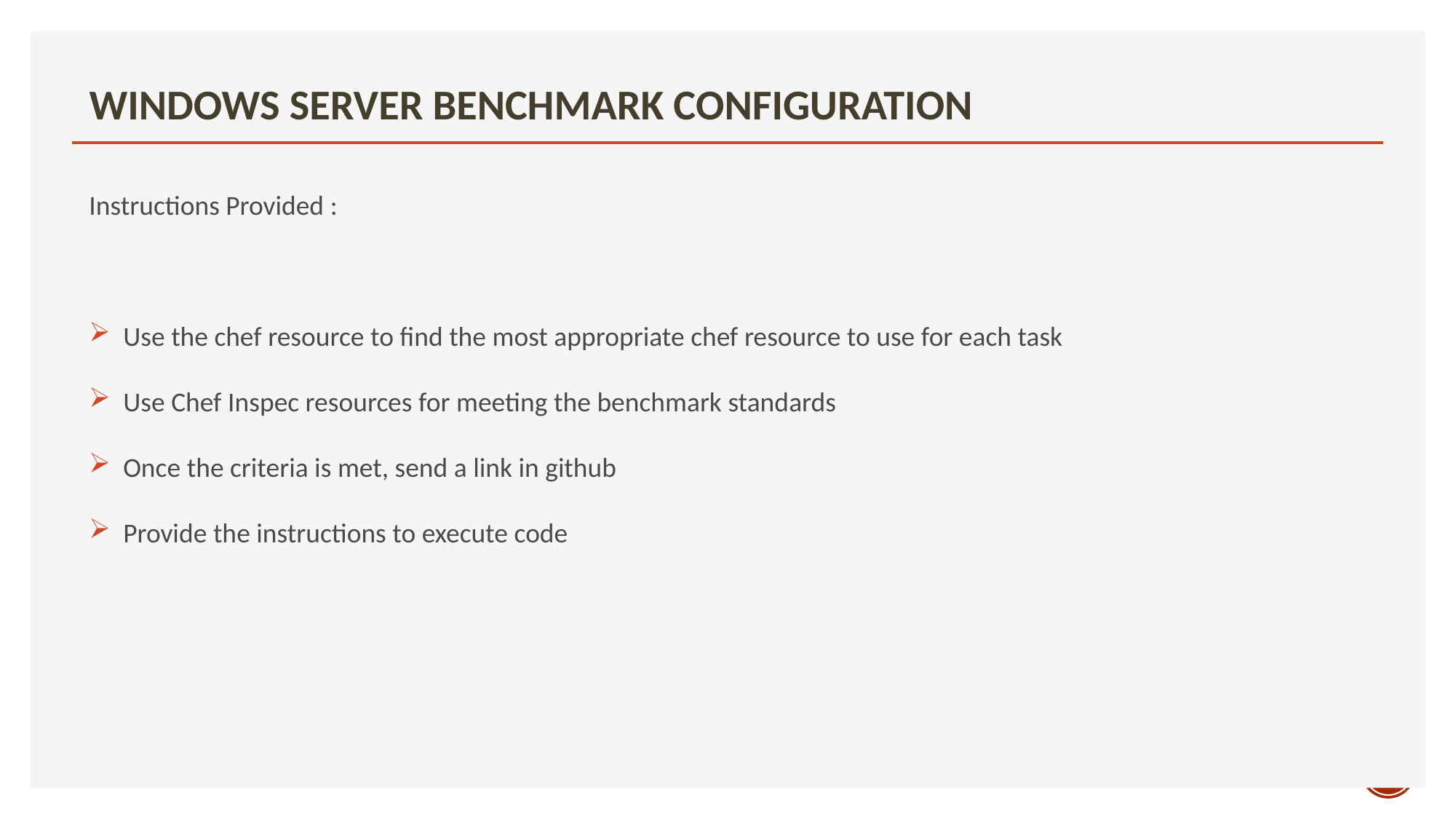

# Windows Server Benchmark Configuration
Instructions Provided :

Use the chef resource to find the most appropriate chef resource to use for each task

Use Chef Inspec resources for meeting the benchmark standards

Once the criteria is met, send a link in github

Provide the instructions to execute code